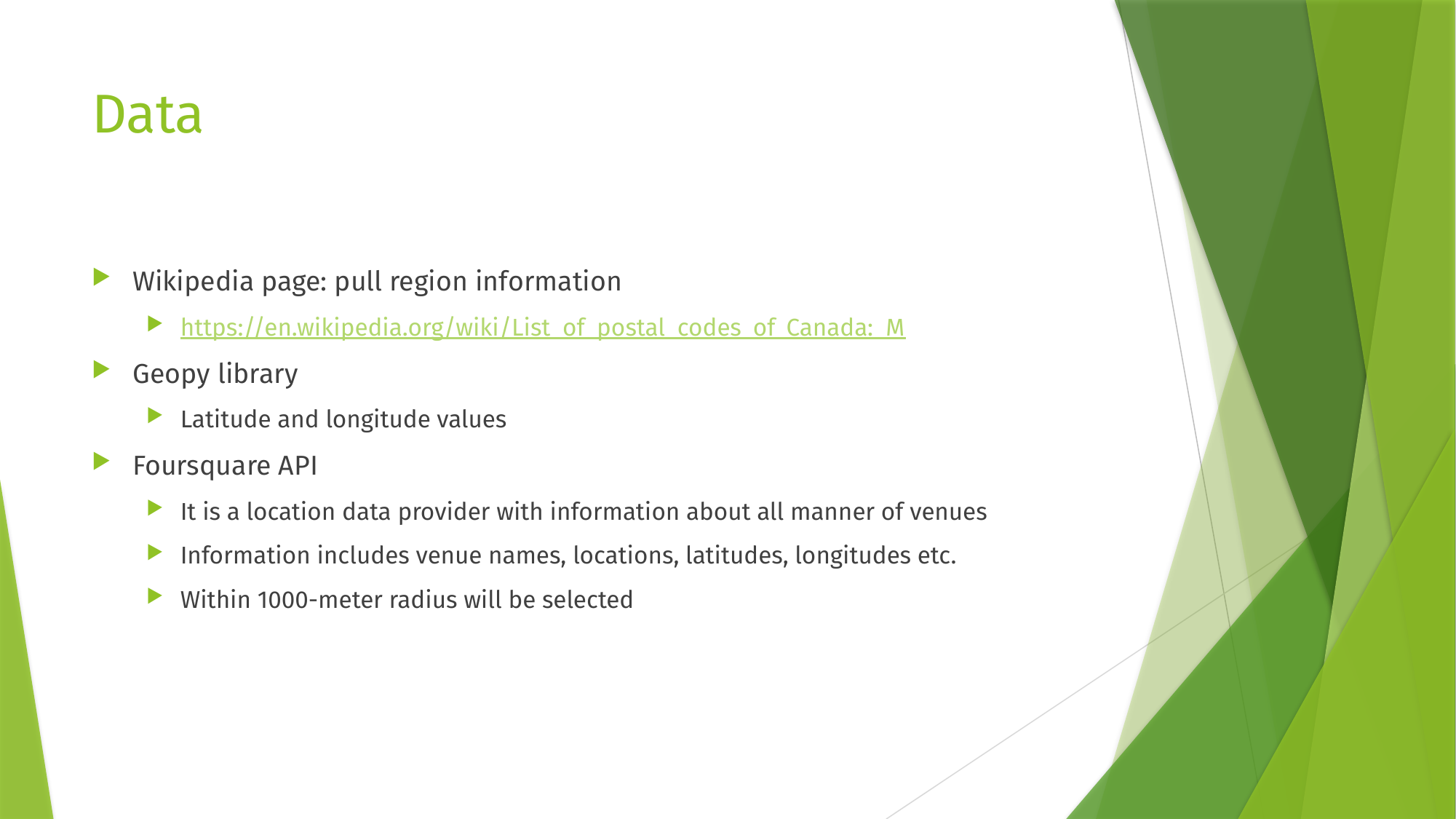

# Data
Wikipedia page: pull region information
https://en.wikipedia.org/wiki/List_of_postal_codes_of_Canada:_M
Geopy library
Latitude and longitude values
Foursquare API
It is a location data provider with information about all manner of venues
Information includes venue names, locations, latitudes, longitudes etc.
Within 1000-meter radius will be selected